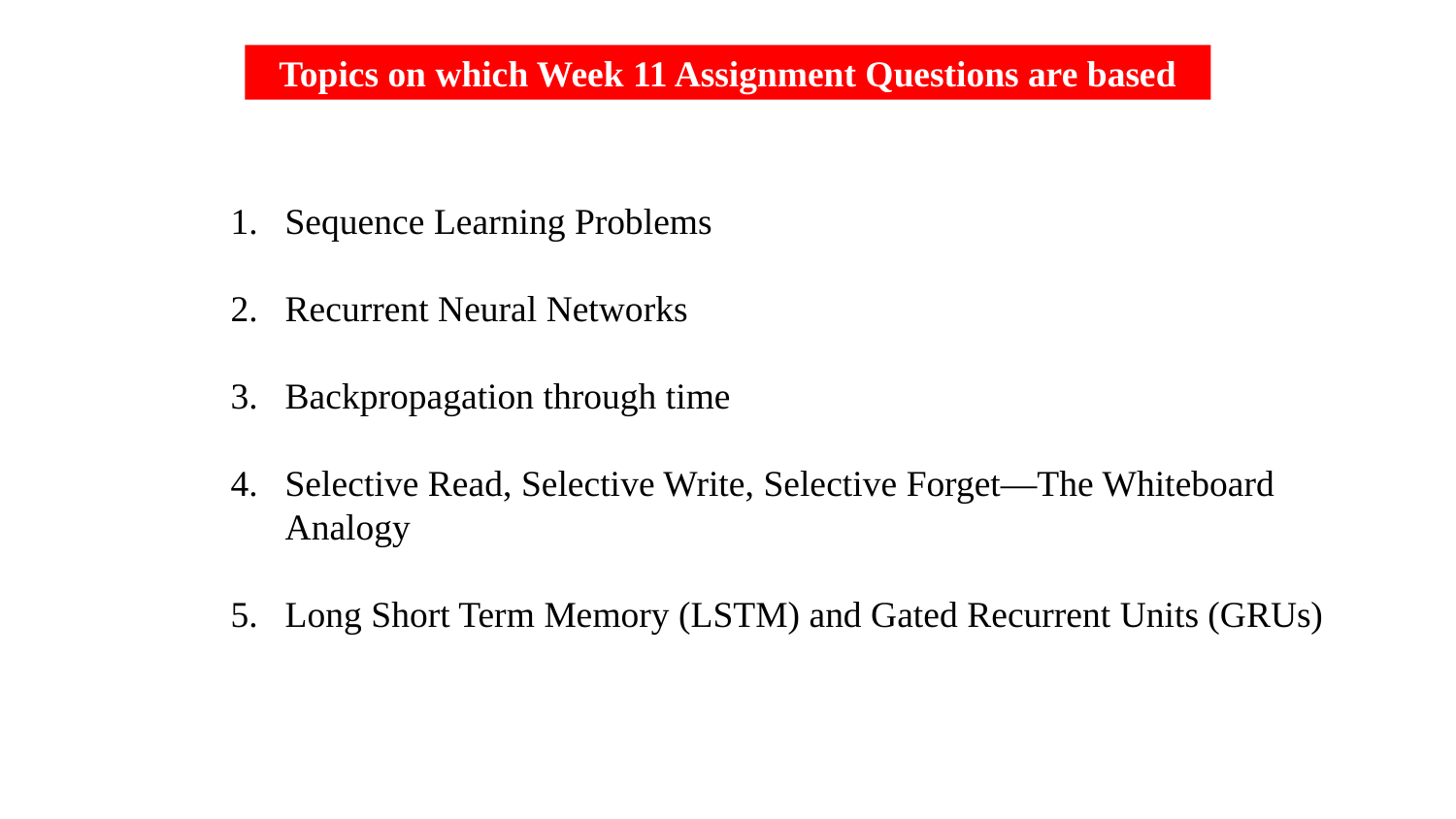

Topics on which Week 11 Assignment Questions are based
Sequence Learning Problems

Recurrent Neural Networks

Backpropagation through time

Selective Read, Selective Write, Selective Forget—The Whiteboard Analogy

Long Short Term Memory (LSTM) and Gated Recurrent Units (GRUs)